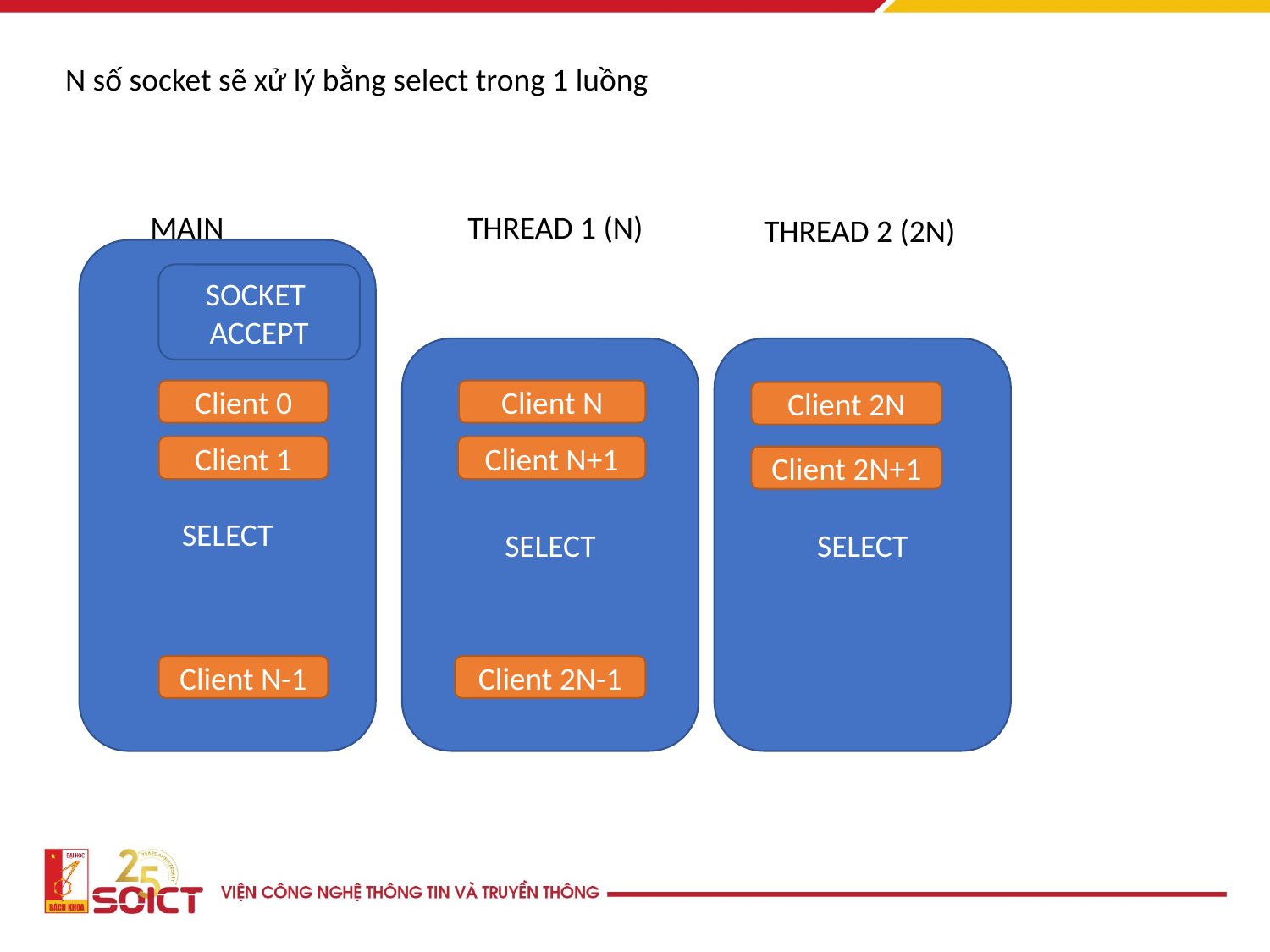

N số socket sẽ xử lý bằng select trong 1 luồng
MAIN
THREAD 1 (N)
THREAD 2 (2N)

SELECT
SOCKET
ACCEPT
SELECT
SELECT
Client 0
Client N
Client 2N
Client 1
Client N+1
Client 2N+1
Client N-1
Client 2N-1